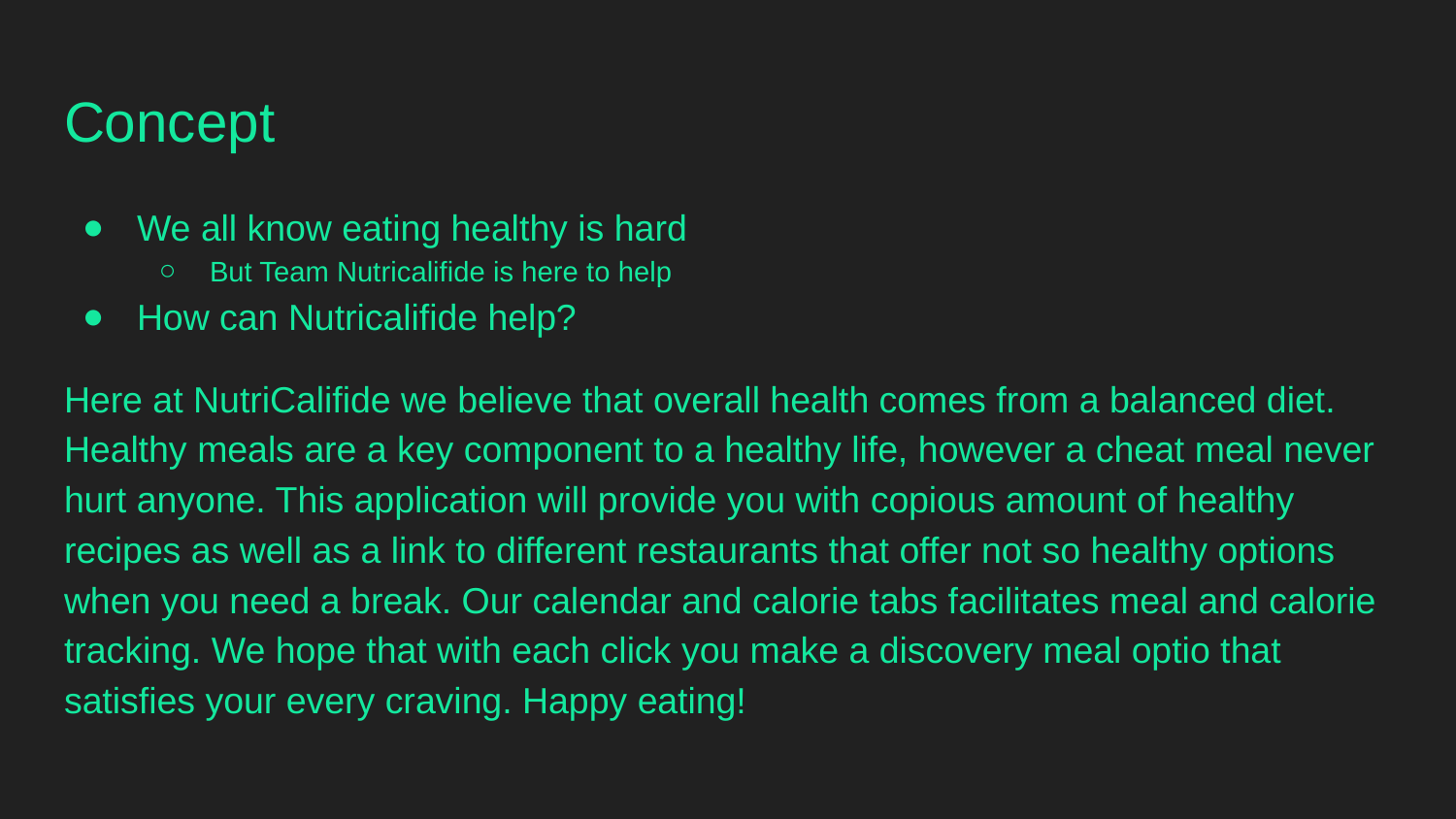

# Concept
We all know eating healthy is hard
But Team Nutricalifide is here to help
How can Nutricalifide help?
Here at NutriCalifide we believe that overall health comes from a balanced diet. Healthy meals are a key component to a healthy life, however a cheat meal never hurt anyone. This application will provide you with copious amount of healthy recipes as well as a link to different restaurants that offer not so healthy options when you need a break. Our calendar and calorie tabs facilitates meal and calorie tracking. We hope that with each click you make a discovery meal optio that satisfies your every craving. Happy eating!